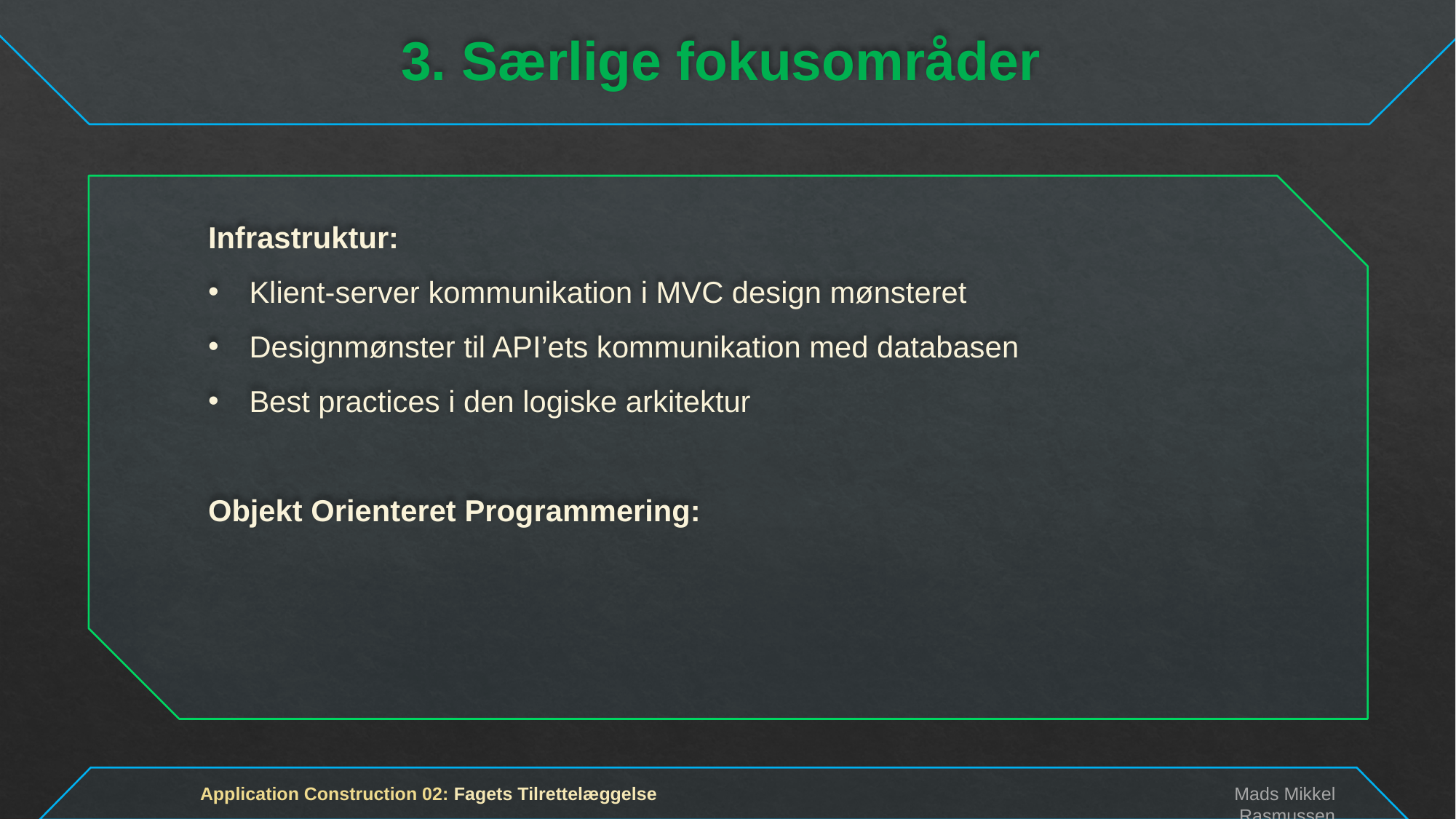

# 3. Særlige fokusområder

Infrastruktur:
Klient-server kommunikation i MVC design mønsteret
Designmønster til API’ets kommunikation med databasen
Best practices i den logiske arkitektur

Objekt Orienteret Programmering:

Application Construction 02: Fagets Tilrettelæggelse
Mads Mikkel Rasmussen